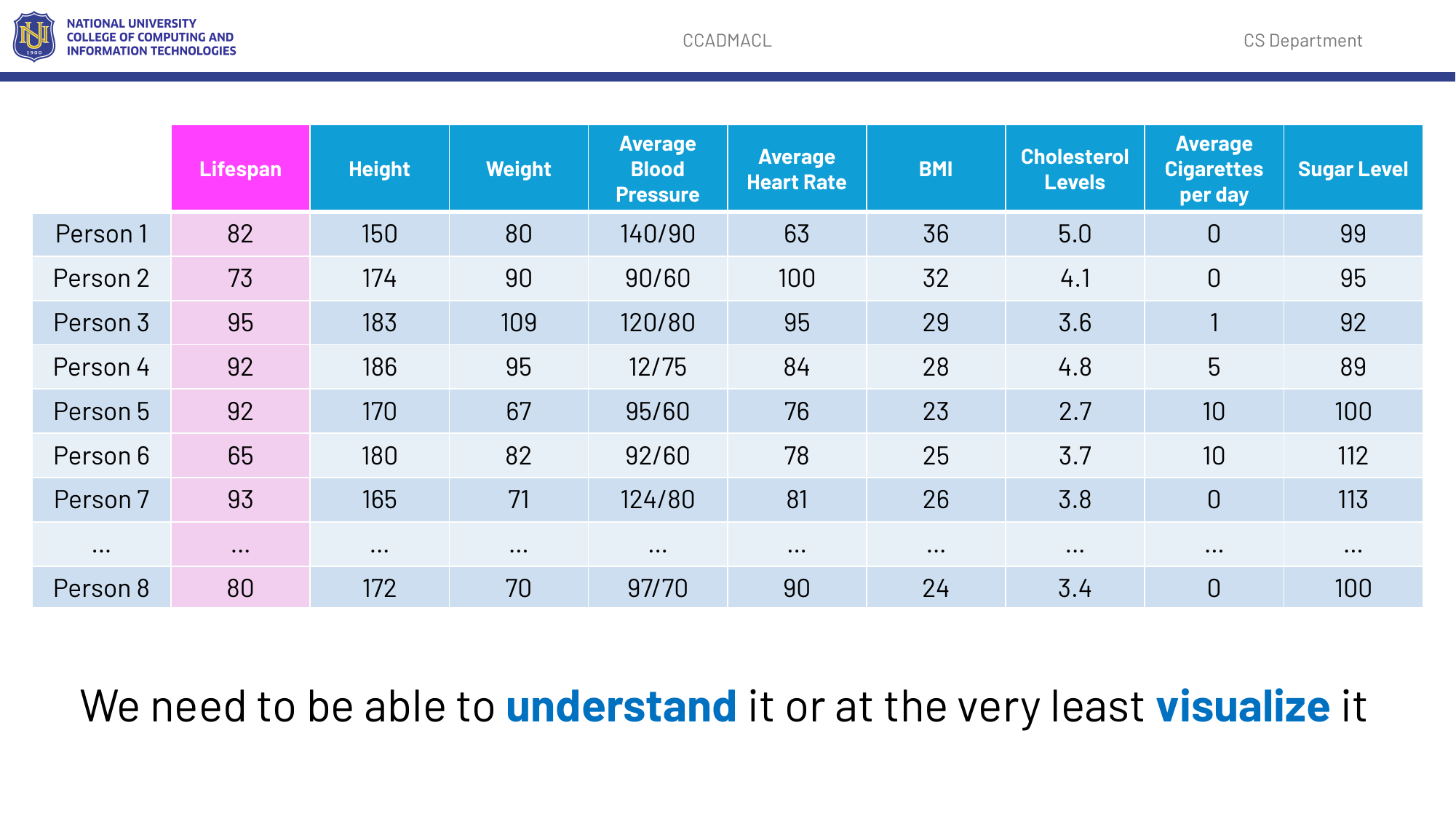

|  | Lifespan | Height | Weight | Average Blood Pressure | Average Heart Rate | BMI | Cholesterol Levels | Average Cigarettes per day | Sugar Level |
| --- | --- | --- | --- | --- | --- | --- | --- | --- | --- |
| Person 1 | 82 | 150 | 80 | 140/90 | 63 | 36 | 5.0 | 0 | 99 |
| Person 2 | 73 | 174 | 90 | 90/60 | 100 | 32 | 4.1 | 0 | 95 |
| Person 3 | 95 | 183 | 109 | 120/80 | 95 | 29 | 3.6 | 1 | 92 |
| Person 4 | 92 | 186 | 95 | 12/75 | 84 | 28 | 4.8 | 5 | 89 |
| Person 5 | 92 | 170 | 67 | 95/60 | 76 | 23 | 2.7 | 10 | 100 |
| Person 6 | 65 | 180 | 82 | 92/60 | 78 | 25 | 3.7 | 10 | 112 |
| Person 7 | 93 | 165 | 71 | 124/80 | 81 | 26 | 3.8 | 0 | 113 |
| … | … | … | … | … | … | … | … | … | … |
| Person 8 | 80 | 172 | 70 | 97/70 | 90 | 24 | 3.4 | 0 | 100 |
We need to be able to understand it or at the very least visualize it